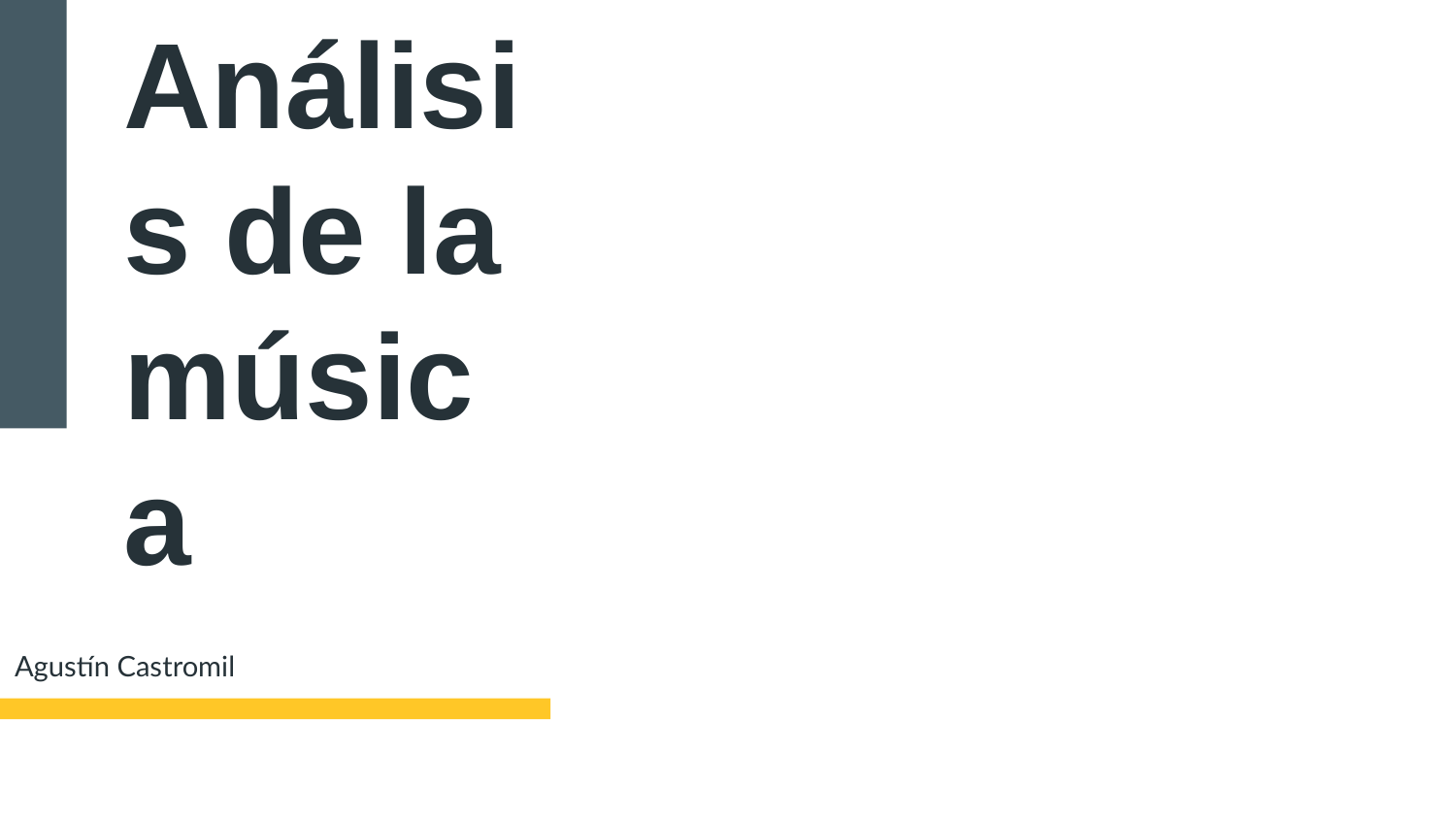

# Análisis de la música
Agustín Castromil